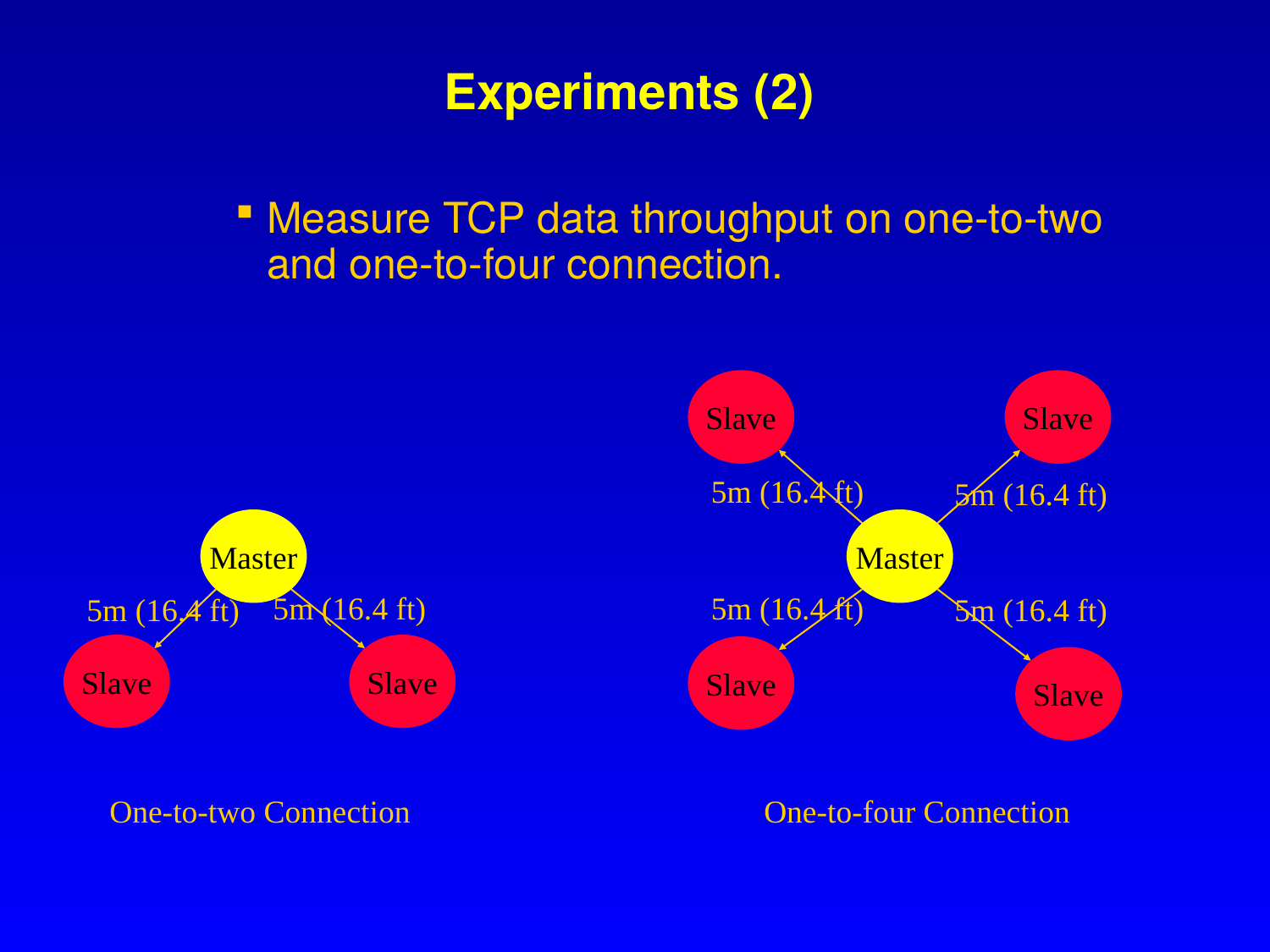

# Experiments (2)
Measure TCP data throughput on one-to-two and one-to-four connection.
Slave
Slave
5m (16.4 ft)
5m (16.4 ft)
Master
Master
5m (16.4 ft)
5m (16.4 ft)
5m (16.4 ft)
5m (16.4 ft)
Slave
Slave
Slave
Slave
One-to-two Connection
One-to-four Connection